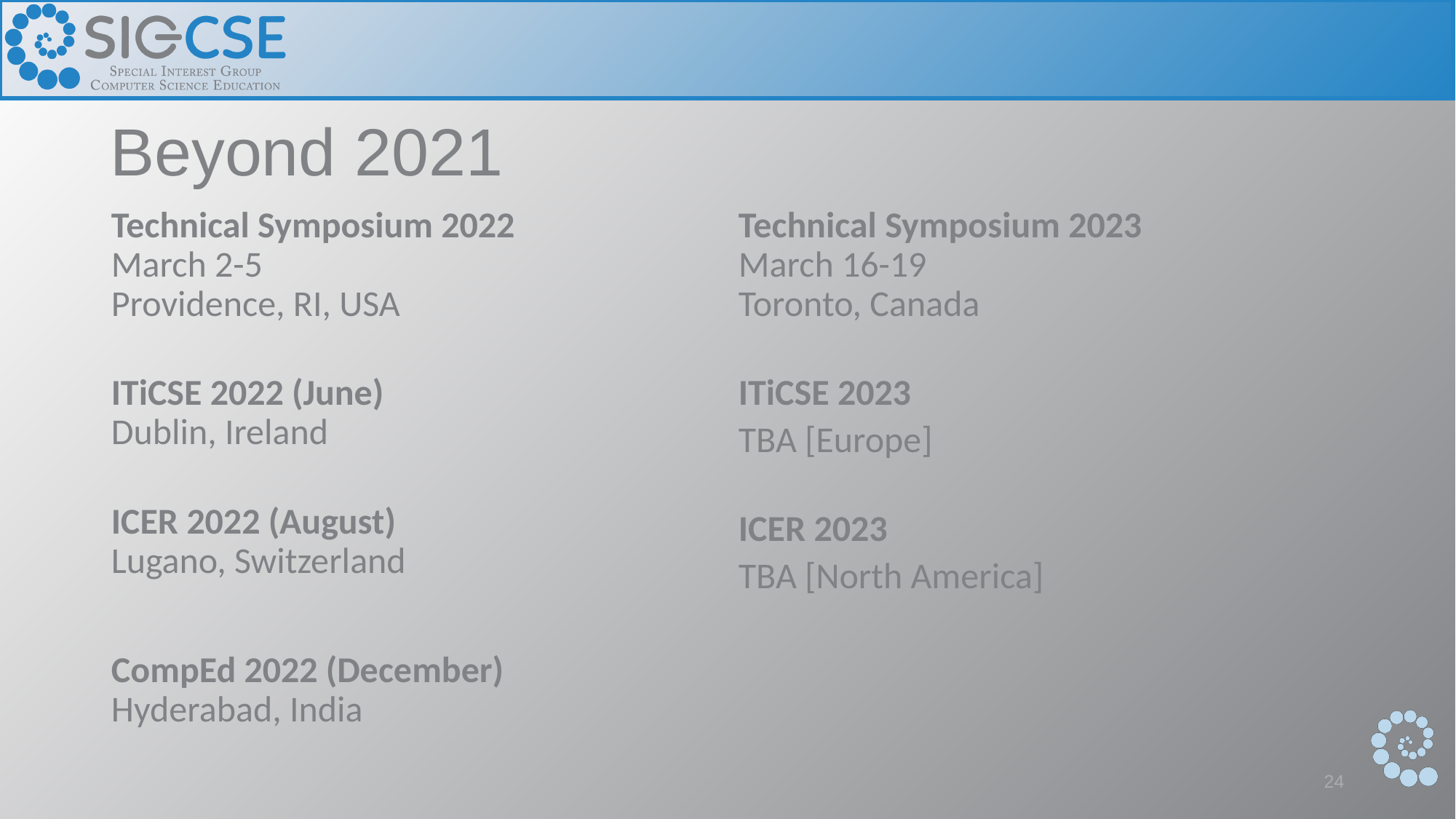

# Beyond 2021
Technical Symposium 2022
March 2-5
Providence, RI, USA

ITiCSE 2022 (June)
Dublin, Ireland

ICER 2022 (August)
Lugano, Switzerland

CompEd 2022 (December)
Hyderabad, India

Technical Symposium 2023
March 16-19
Toronto, Canada

ITiCSE 2023
TBA [Europe]

ICER 2023
TBA [North America]

24